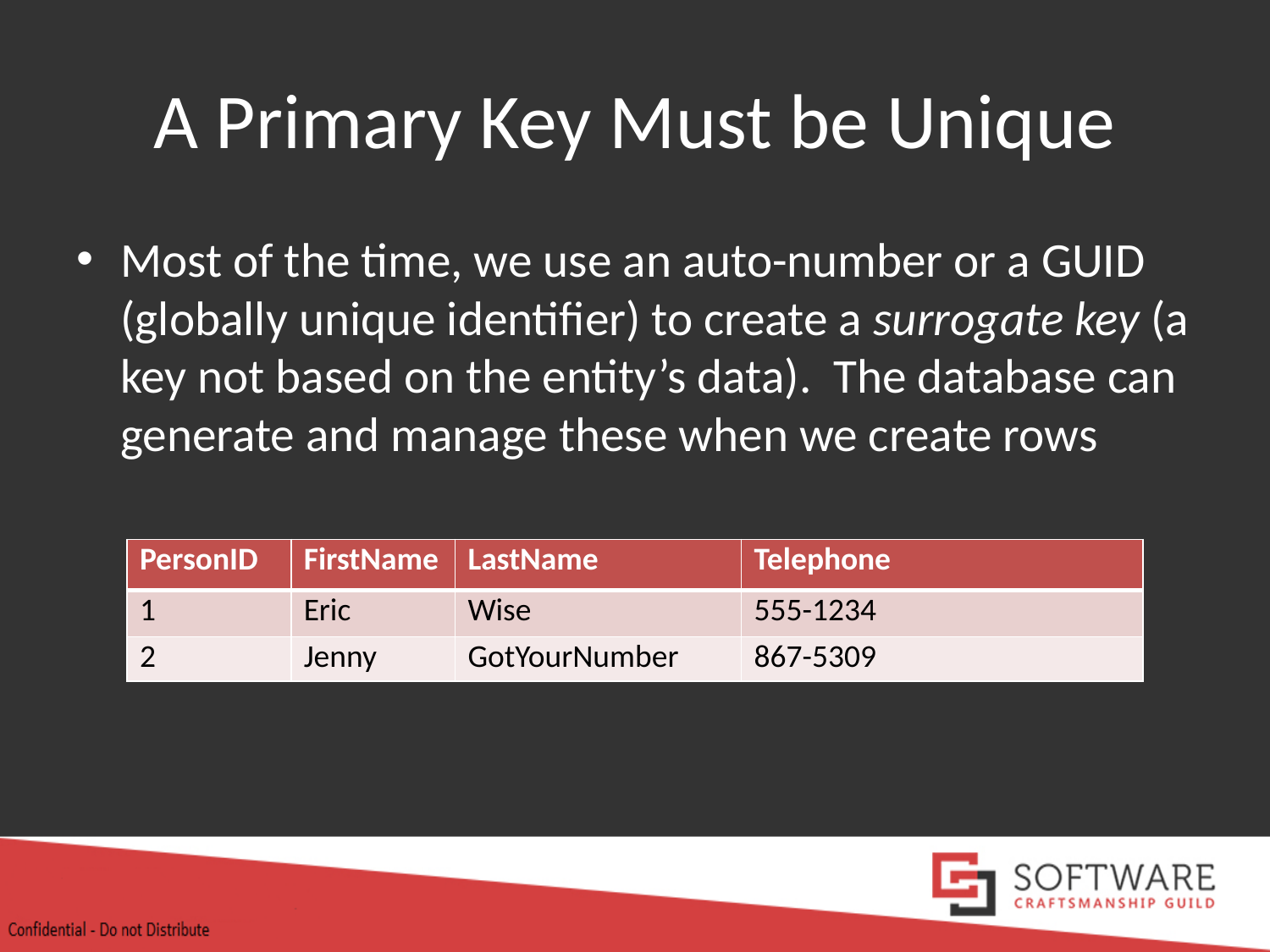

# A Primary Key Must be Unique
Most of the time, we use an auto-number or a GUID (globally unique identifier) to create a surrogate key (a key not based on the entity’s data).  The database can generate and manage these when we create rows
| PersonID | FirstName | LastName | Telephone |
| --- | --- | --- | --- |
| 1 | Eric | Wise | 555-1234 |
| 2 | Jenny | GotYourNumber | 867-5309 |